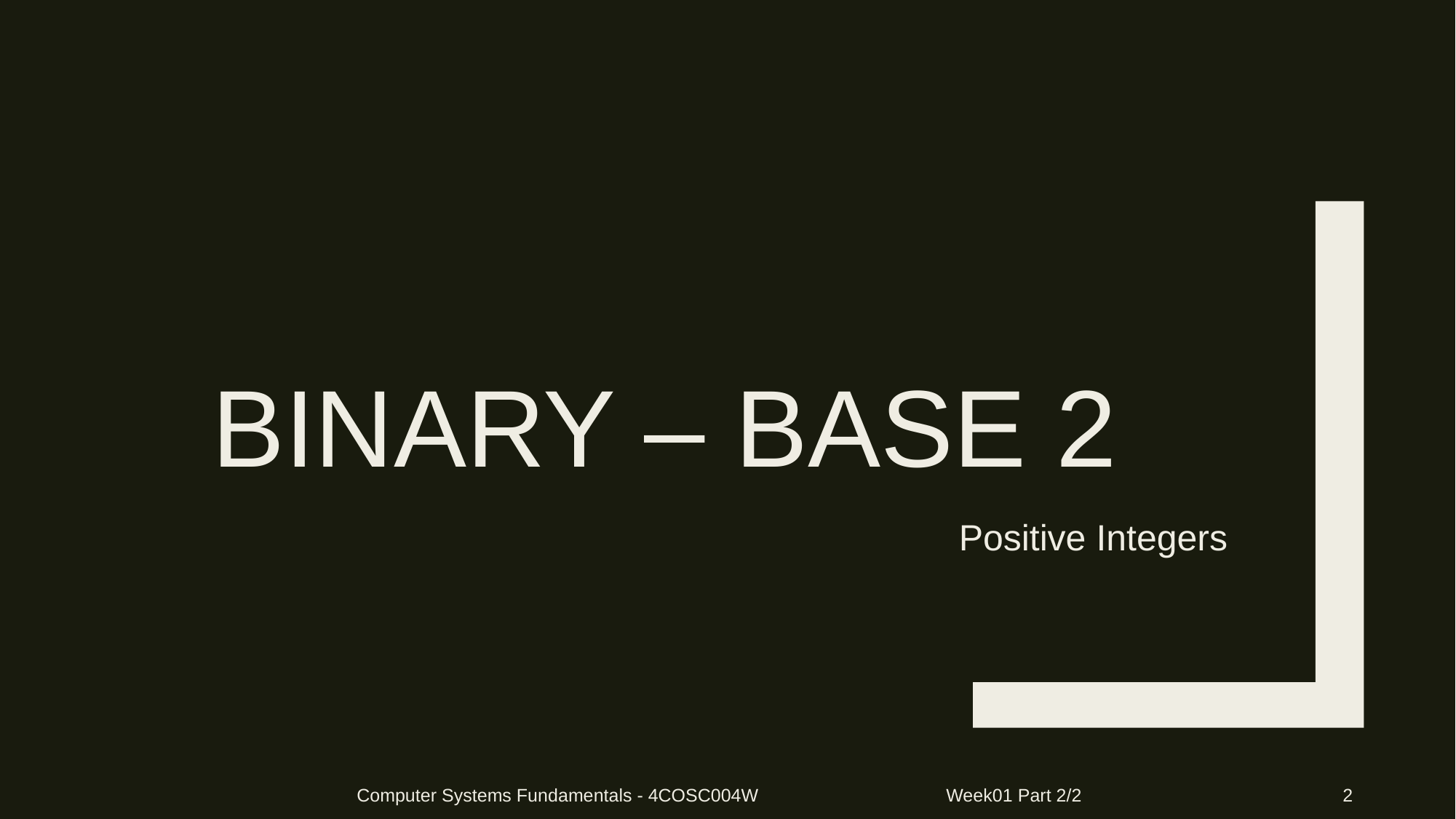

# Binary – Base 2
Positive Integers
Computer Systems Fundamentals - 4COSC004W                                     Week01 Part 2/2
2